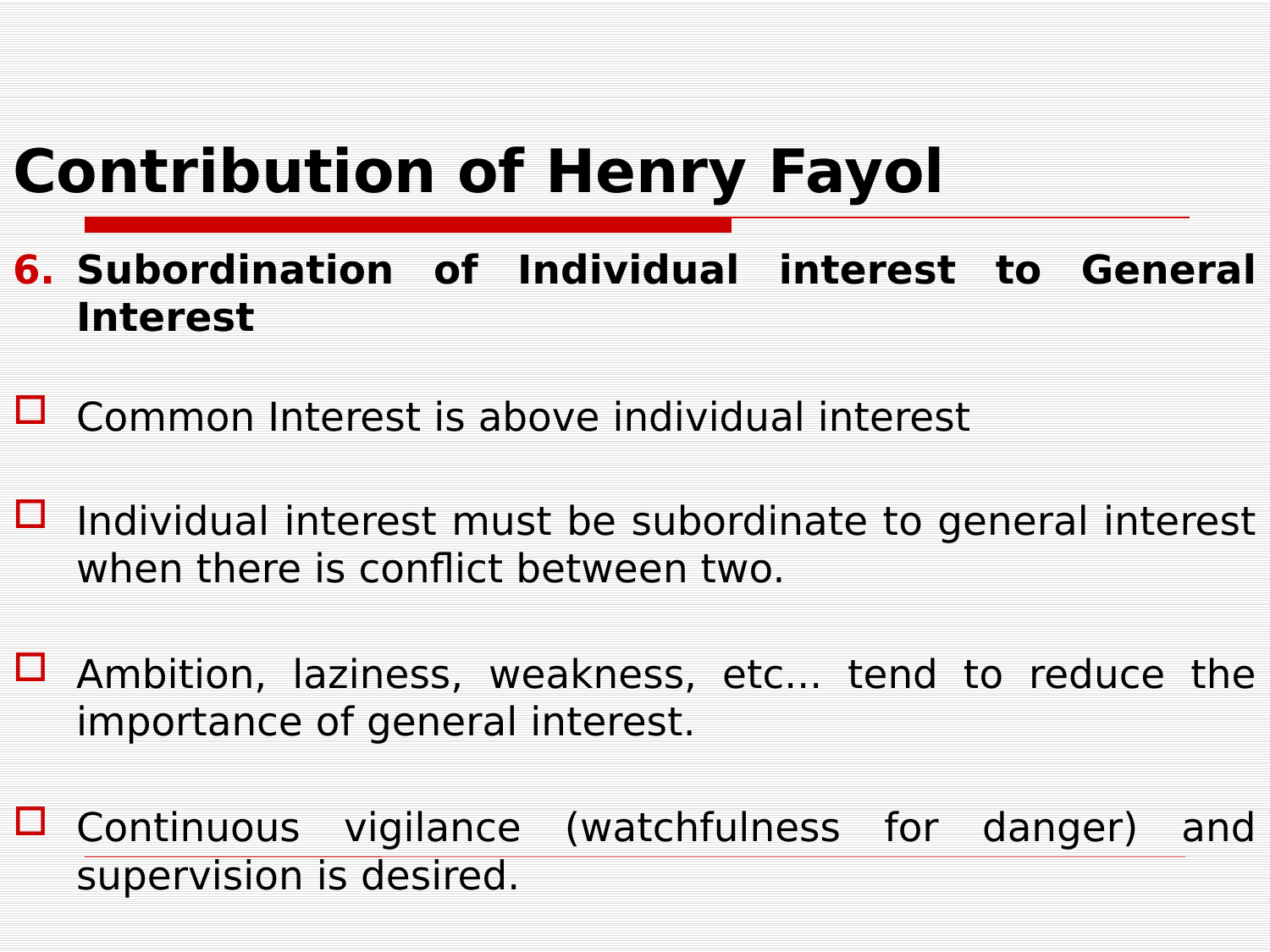

# Contribution of Henry Fayol
Subordination of Individual interest to General Interest

Common Interest is above individual interest

Individual interest must be subordinate to general interest when there is conflict between two.

Ambition, laziness, weakness, etc... tend to reduce the importance of general interest.

Continuous vigilance (watchfulness for danger) and supervision is desired.